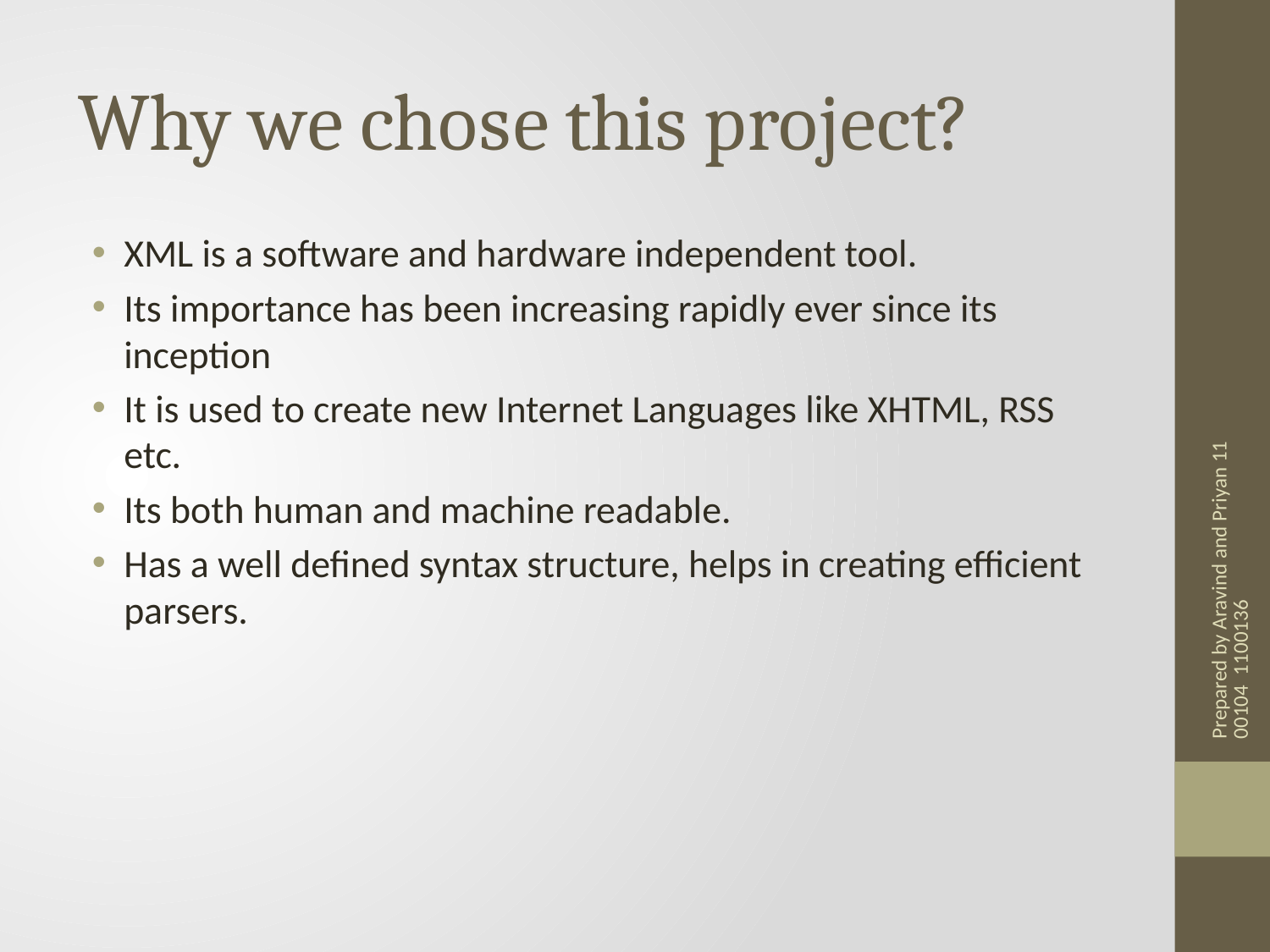

# Why we chose this project?
XML is a software and hardware independent tool.
Its importance has been increasing rapidly ever since its inception
It is used to create new Internet Languages like XHTML, RSS etc.
Its both human and machine readable.
Has a well defined syntax structure, helps in creating efficient parsers.
Prepared by Aravind and Priyan 1100104  1100136